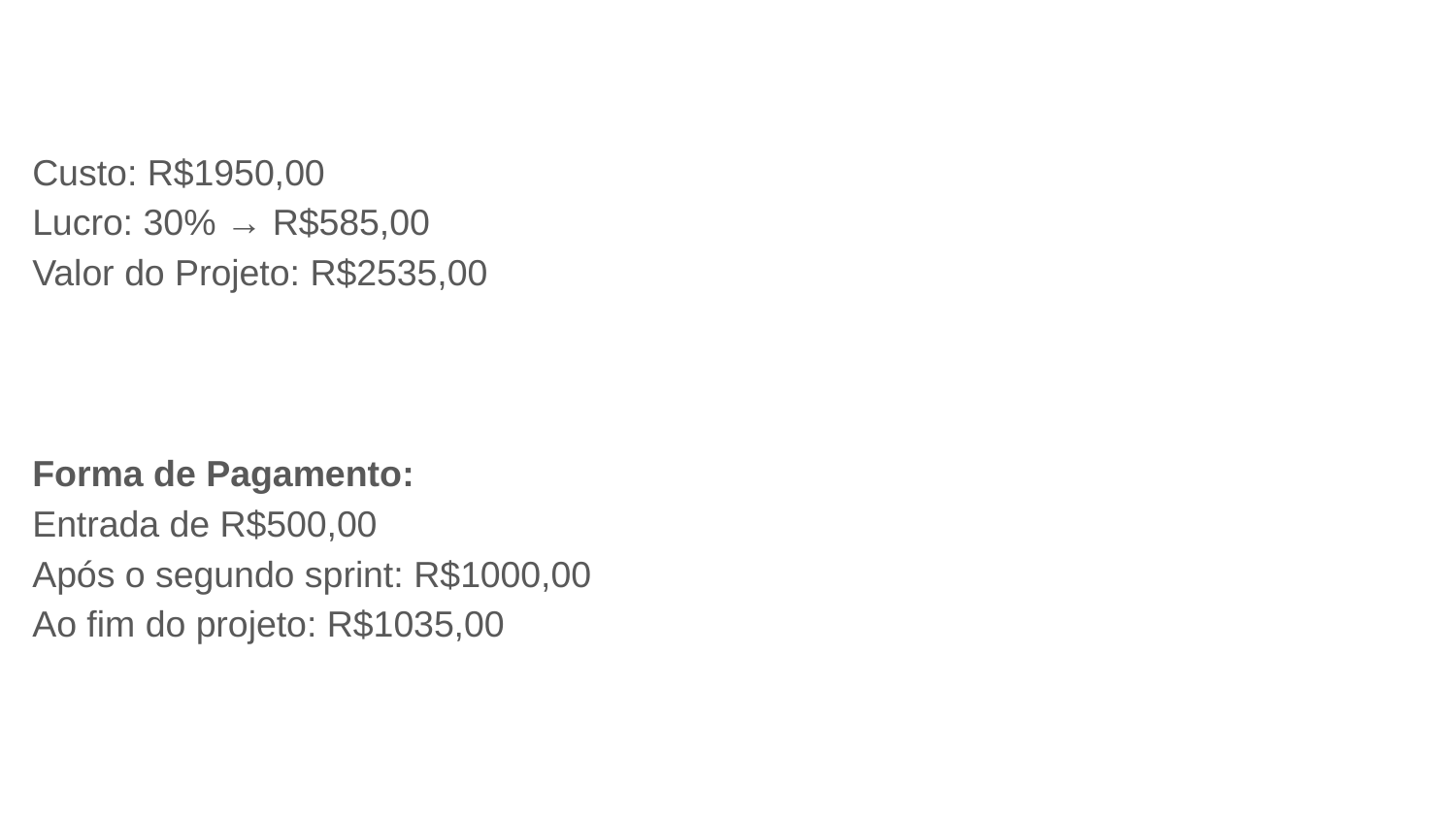

Custo: R$1950,00
Lucro: 30% → R$585,00
Valor do Projeto: R$2535,00

Forma de Pagamento:
Entrada de R$500,00
Após o segundo sprint: R$1000,00
Ao fim do projeto: R$1035,00